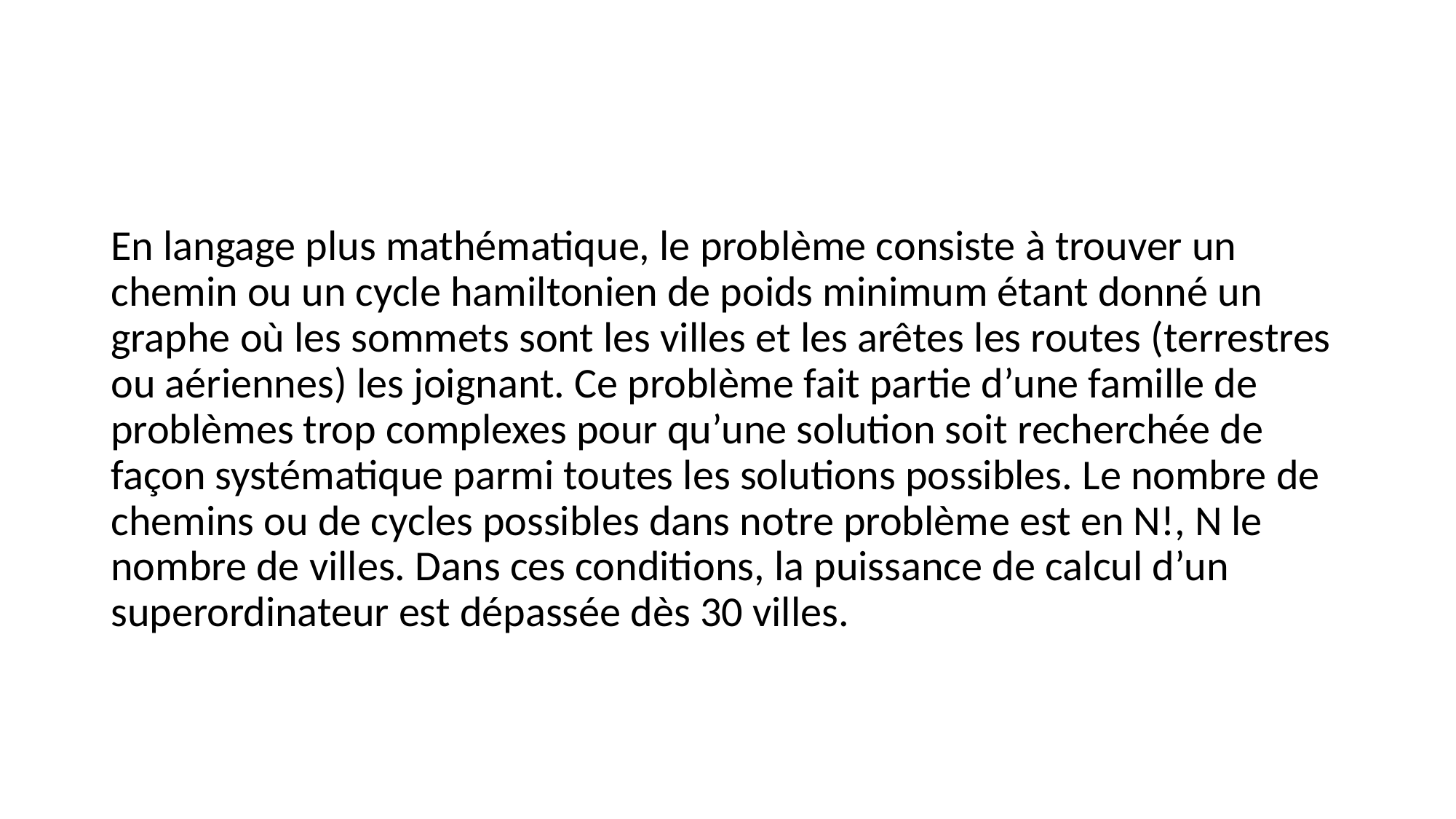

En langage plus mathématique, le problème consiste à trouver un chemin ou un cycle hamiltonien de poids minimum étant donné un graphe où les sommets sont les villes et les arêtes les routes (terrestres ou aériennes) les joignant. Ce problème fait partie d’une famille de problèmes trop complexes pour qu’une solution soit recherchée de façon systématique parmi toutes les solutions possibles. Le nombre de chemins ou de cycles possibles dans notre problème est en N!, N le nombre de villes. Dans ces conditions, la puissance de calcul d’un superordinateur est dépassée dès 30 villes.